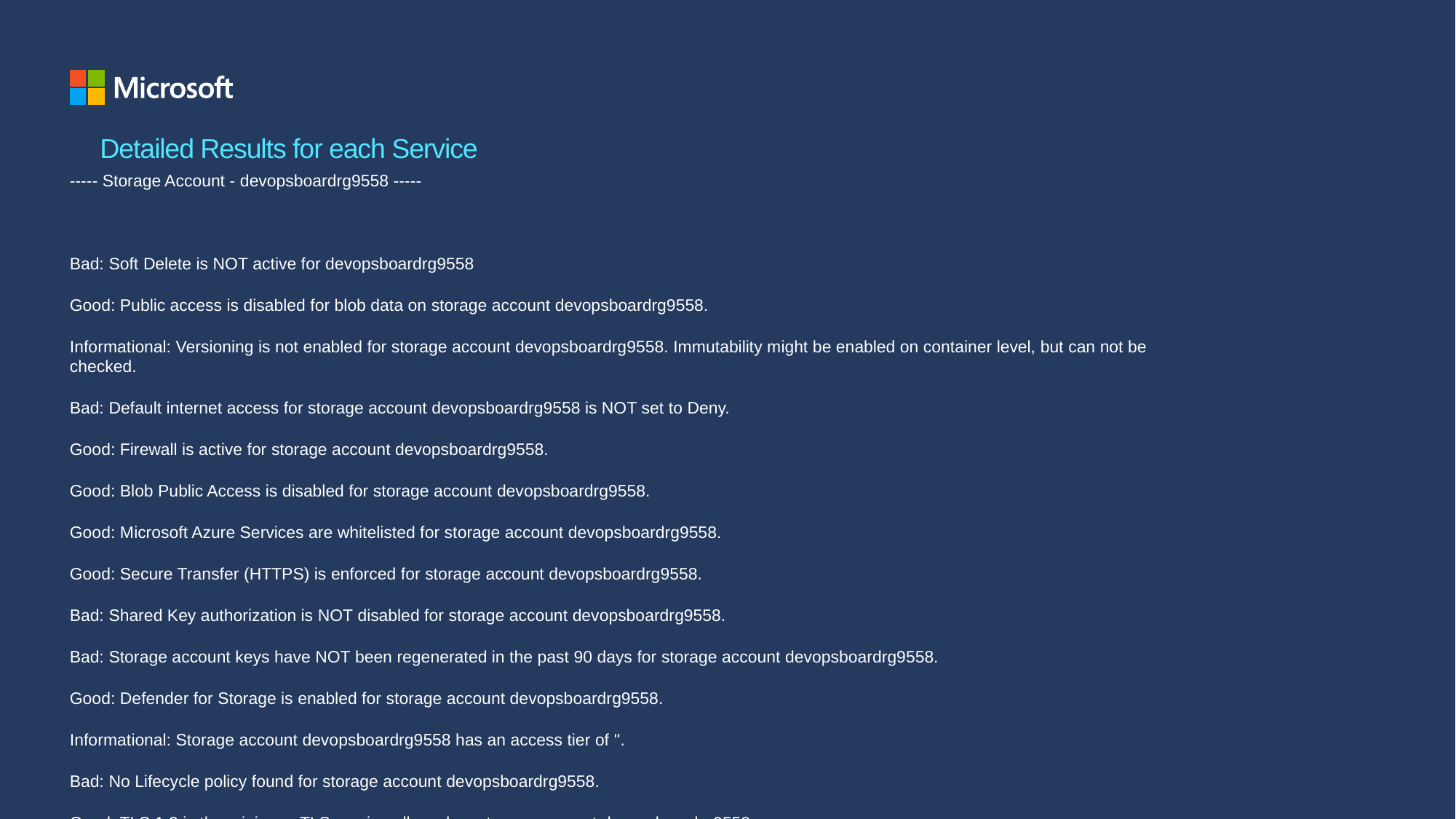

# Detailed Results for each Service
----- Storage Account - devopsboardrg9558 -----

Bad: Soft Delete is NOT active for devopsboardrg9558
Good: Public access is disabled for blob data on storage account devopsboardrg9558.
Informational: Versioning is not enabled for storage account devopsboardrg9558. Immutability might be enabled on container level, but can not be checked.
Bad: Default internet access for storage account devopsboardrg9558 is NOT set to Deny.
Good: Firewall is active for storage account devopsboardrg9558.
Good: Blob Public Access is disabled for storage account devopsboardrg9558.
Good: Microsoft Azure Services are whitelisted for storage account devopsboardrg9558.
Good: Secure Transfer (HTTPS) is enforced for storage account devopsboardrg9558.
Bad: Shared Key authorization is NOT disabled for storage account devopsboardrg9558.
Bad: Storage account keys have NOT been regenerated in the past 90 days for storage account devopsboardrg9558.
Good: Defender for Storage is enabled for storage account devopsboardrg9558.
Informational: Storage account devopsboardrg9558 has an access tier of ''.
Bad: No Lifecycle policy found for storage account devopsboardrg9558.
Good: TLS 1.2 is the minimum TLS version allowed on storage account devopsboardrg9558.
Bad: Storage Account Infrastructure Encryption is NOT enabled for storage account devopsboardrg9558.
Bad: No Private Endpoint is attached to storage account devopsboardrg9558.
Bad: Storage account devopsboardrg9558 is NOT encrypted using Customer Managed Keys.

Azure Resource - Storage Account devopsboardrg9558 has an average score of 53.2 %.